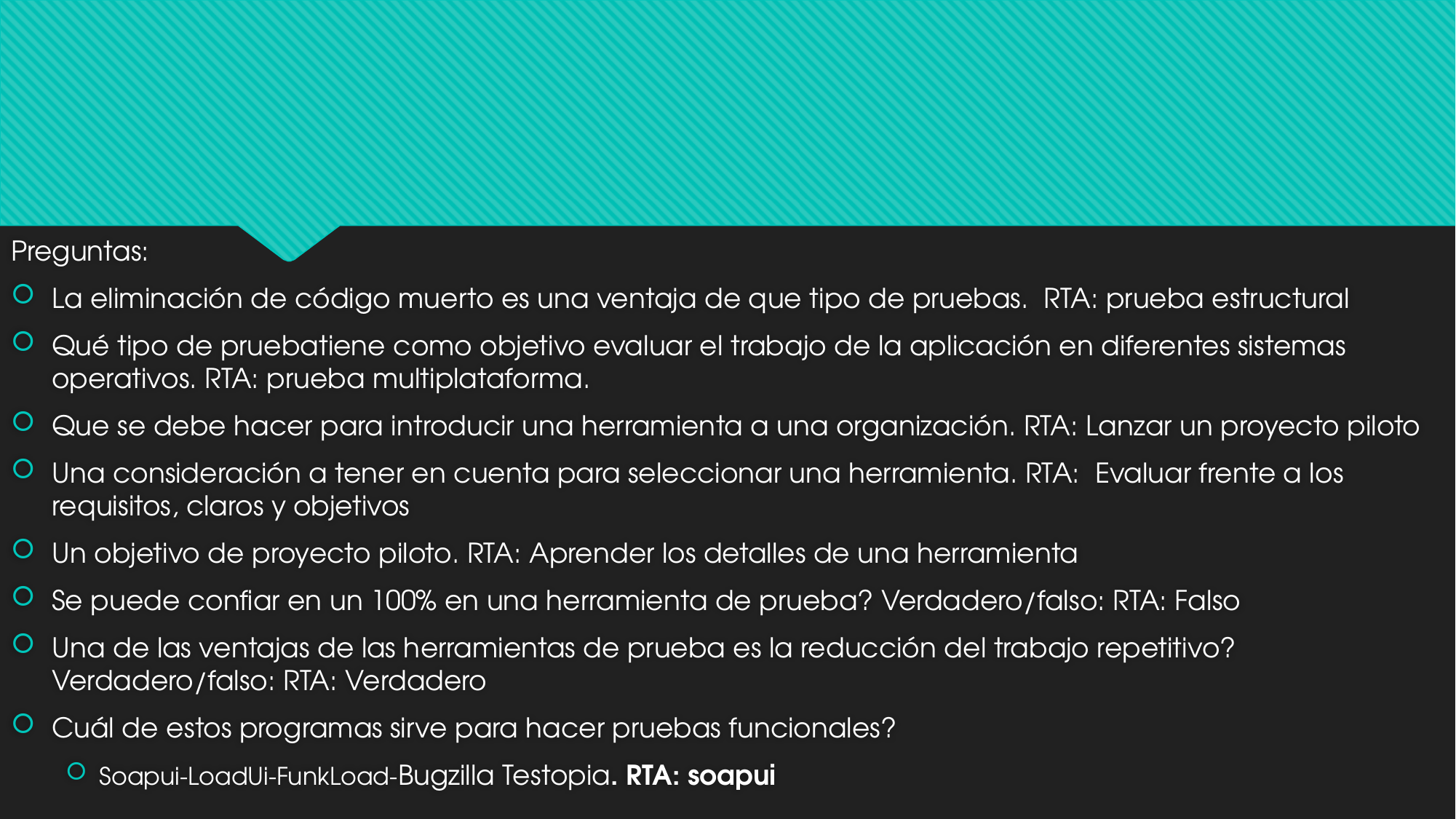

#
Preguntas:
La eliminación de código muerto es una ventaja de que tipo de pruebas.  RTA: prueba estructural
Qué tipo de pruebatiene como objetivo evaluar el trabajo de la aplicación en diferentes sistemas operativos. RTA: prueba multiplataforma.
Que se debe hacer para introducir una herramienta a una organización. RTA: Lanzar un proyecto piloto
Una consideración a tener en cuenta para seleccionar una herramienta. RTA:  Evaluar frente a los requisitos, claros y objetivos
Un objetivo de proyecto piloto. RTA: Aprender los detalles de una herramienta
Se puede confiar en un 100% en una herramienta de prueba? Verdadero/falso: RTA: Falso
Una de las ventajas de las herramientas de prueba es la reducción del trabajo repetitivo? Verdadero/falso: RTA: Verdadero
Cuál de estos programas sirve para hacer pruebas funcionales?
Soapui-LoadUi-FunkLoad-Bugzilla Testopia. RTA: soapui